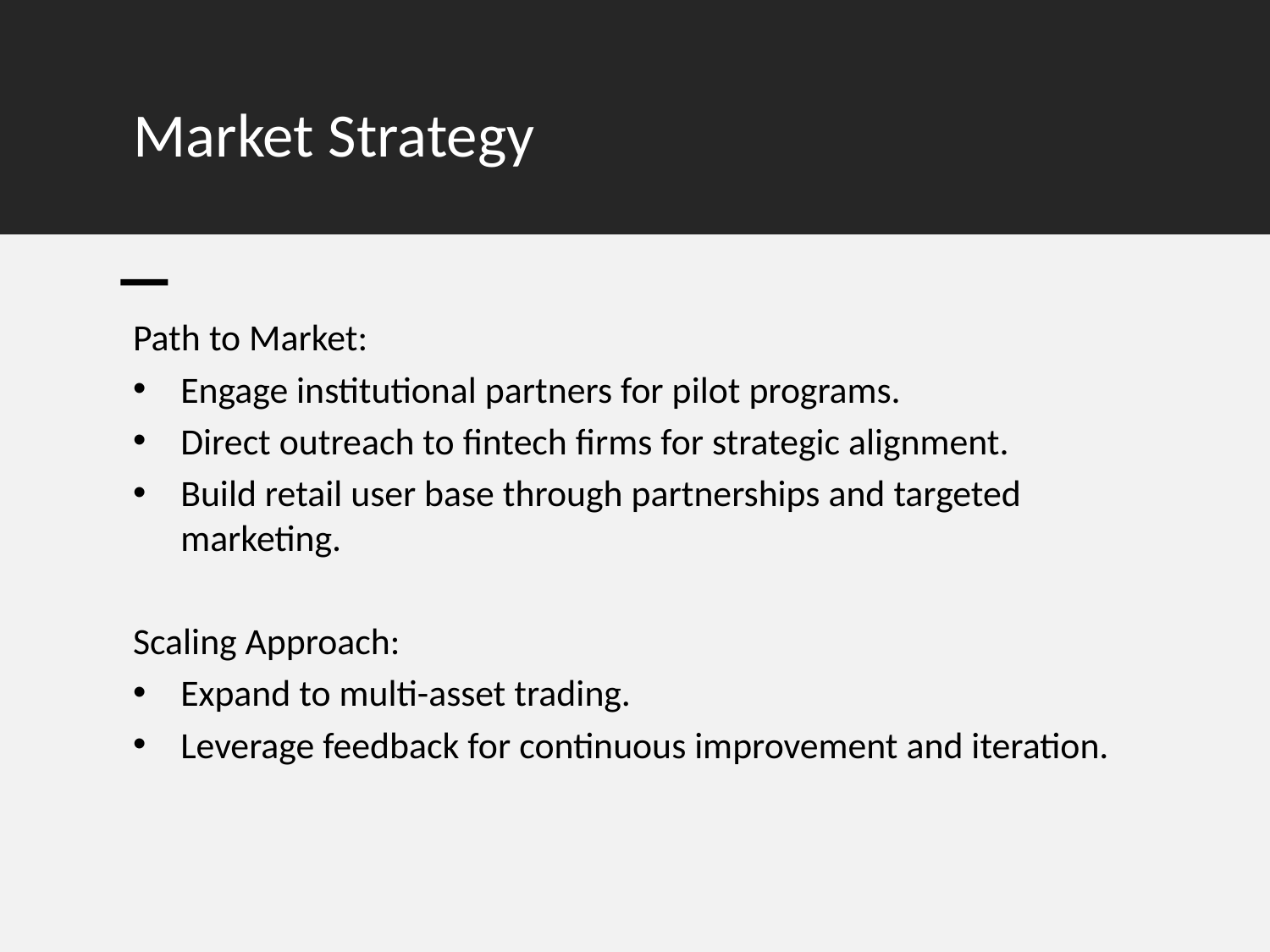

# Market Strategy

Path to Market:
Engage institutional partners for pilot programs.
Direct outreach to fintech firms for strategic alignment.
Build retail user base through partnerships and targeted marketing.

Scaling Approach:
Expand to multi-asset trading.
Leverage feedback for continuous improvement and iteration.